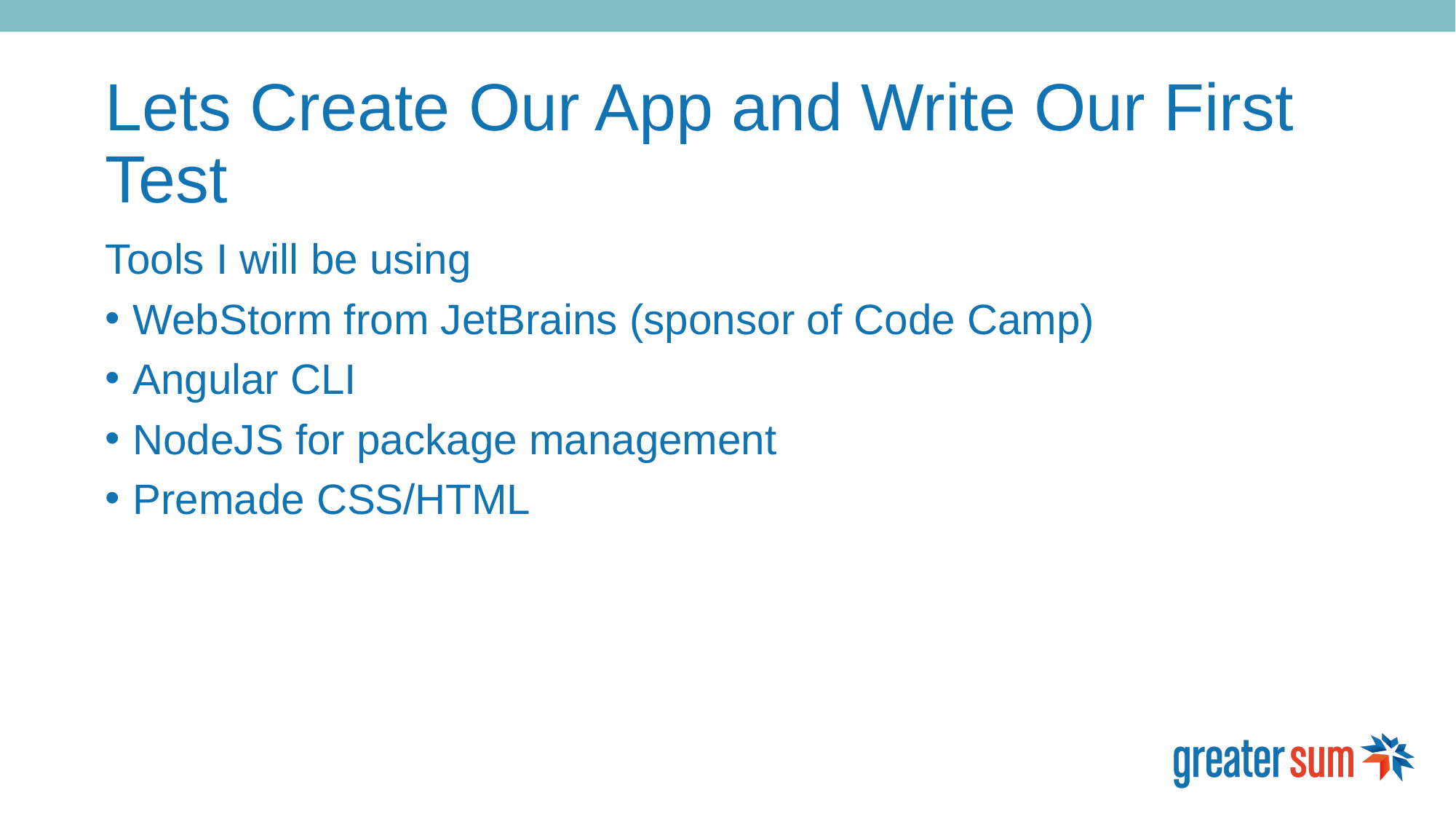

# Lets Create Our App and Write Our First Test
Tools I will be using
WebStorm from JetBrains (sponsor of Code Camp)
Angular CLI
NodeJS for package management
Premade CSS/HTML